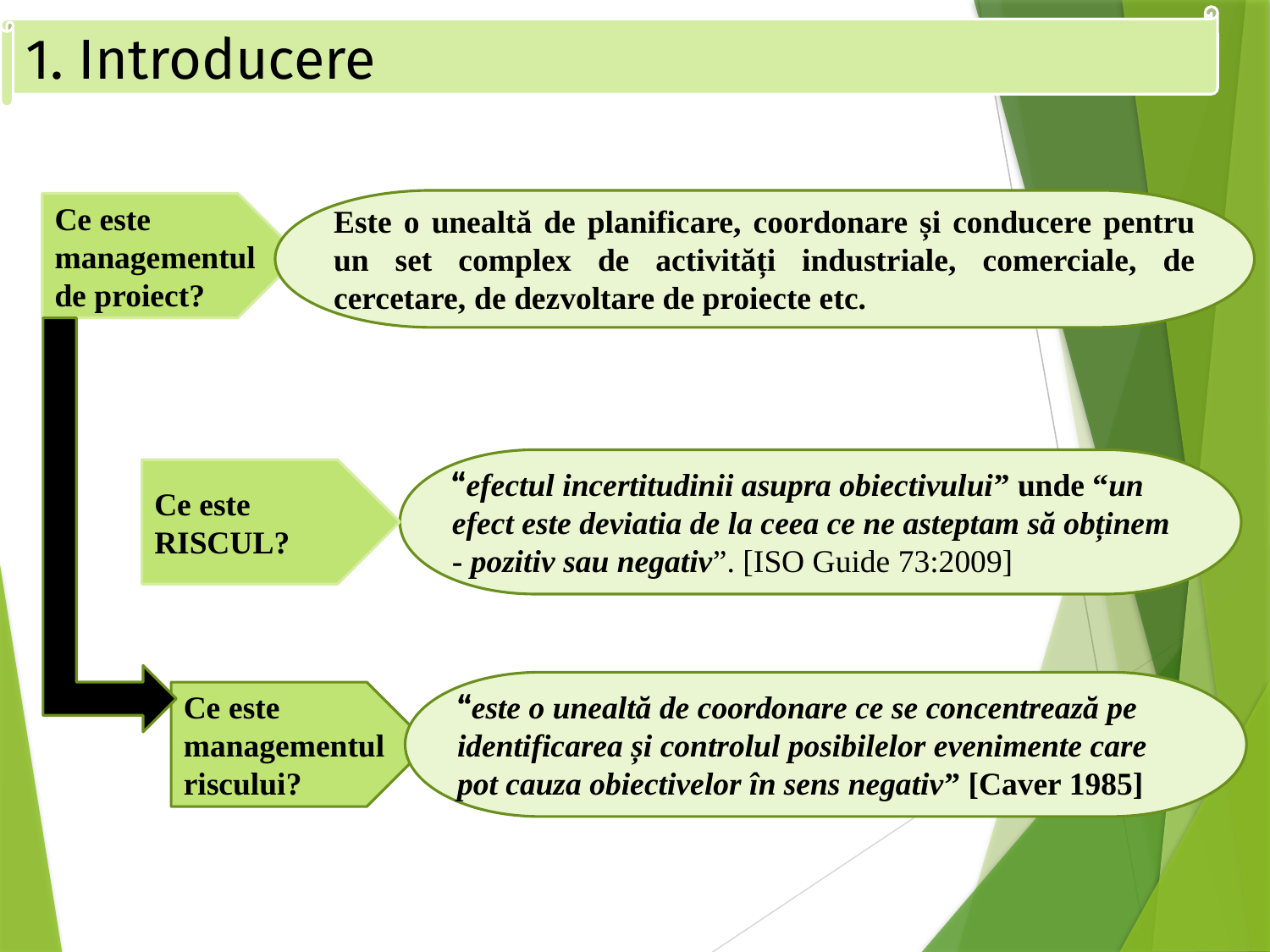

1. Introducere
Este o unealtă de planificare, coordonare și conducere pentru un set complex de activități industriale, comerciale, de cercetare, de dezvoltare de proiecte etc.
Ce este managementul de proiect?
“efectul incertitudinii asupra obiectivului” unde “un efect este deviatia de la ceea ce ne asteptam să obținem  - pozitiv sau negativ”. [ISO Guide 73:2009]

Ce este RISCUL?
“este o unealtă de coordonare ce se concentrează pe identificarea și controlul posibilelor evenimente care pot cauza obiectivelor în sens negativ” [Caver 1985]
Ce este managementul riscului?